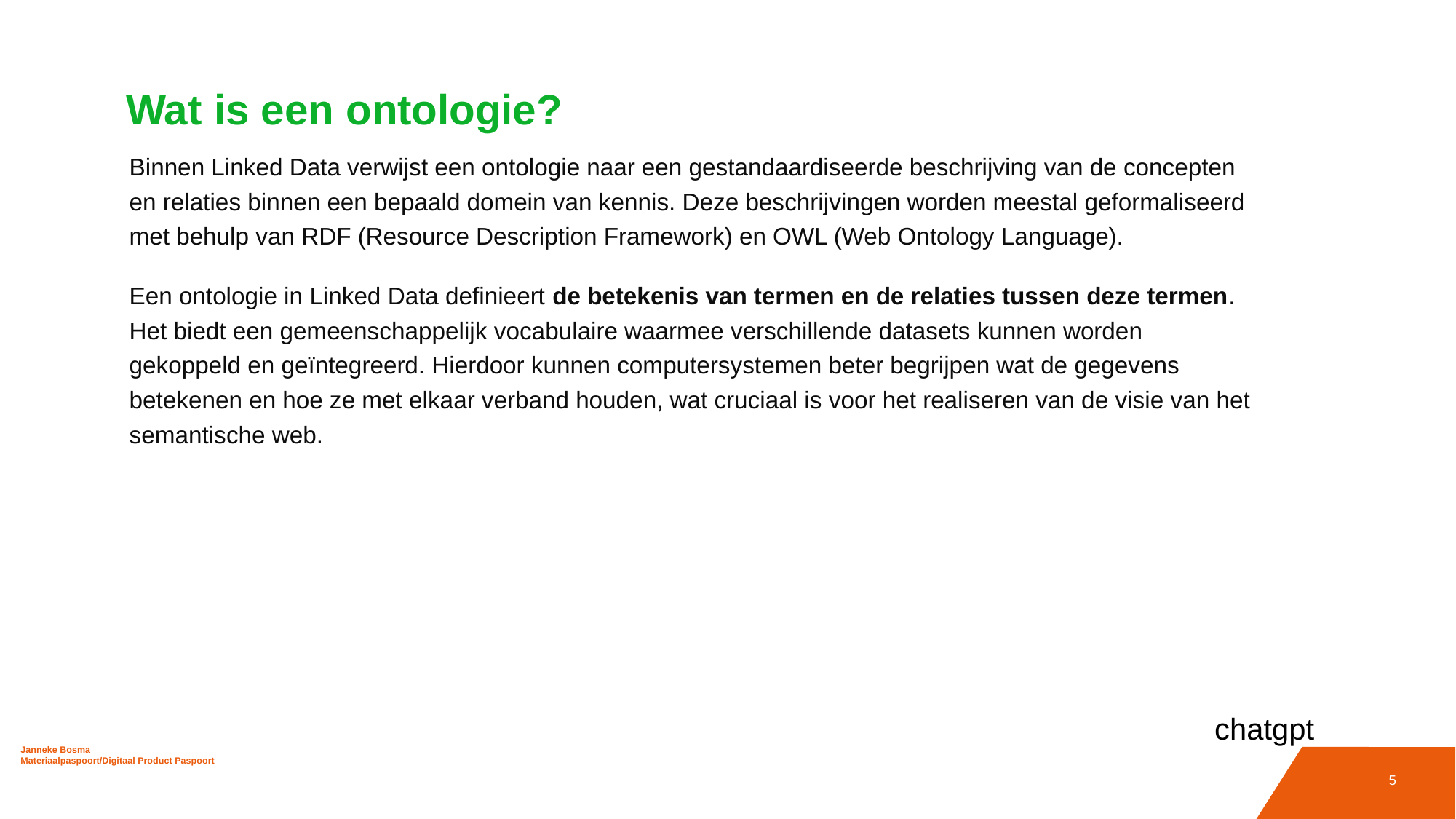

# Wat is een ontologie?
Binnen Linked Data verwijst een ontologie naar een gestandaardiseerde beschrijving van de concepten en relaties binnen een bepaald domein van kennis. Deze beschrijvingen worden meestal geformaliseerd met behulp van RDF (Resource Description Framework) en OWL (Web Ontology Language).
Een ontologie in Linked Data definieert de betekenis van termen en de relaties tussen deze termen. Het biedt een gemeenschappelijk vocabulaire waarmee verschillende datasets kunnen worden gekoppeld en geïntegreerd. Hierdoor kunnen computersystemen beter begrijpen wat de gegevens betekenen en hoe ze met elkaar verband houden, wat cruciaal is voor het realiseren van de visie van het semantische web.
chatgpt